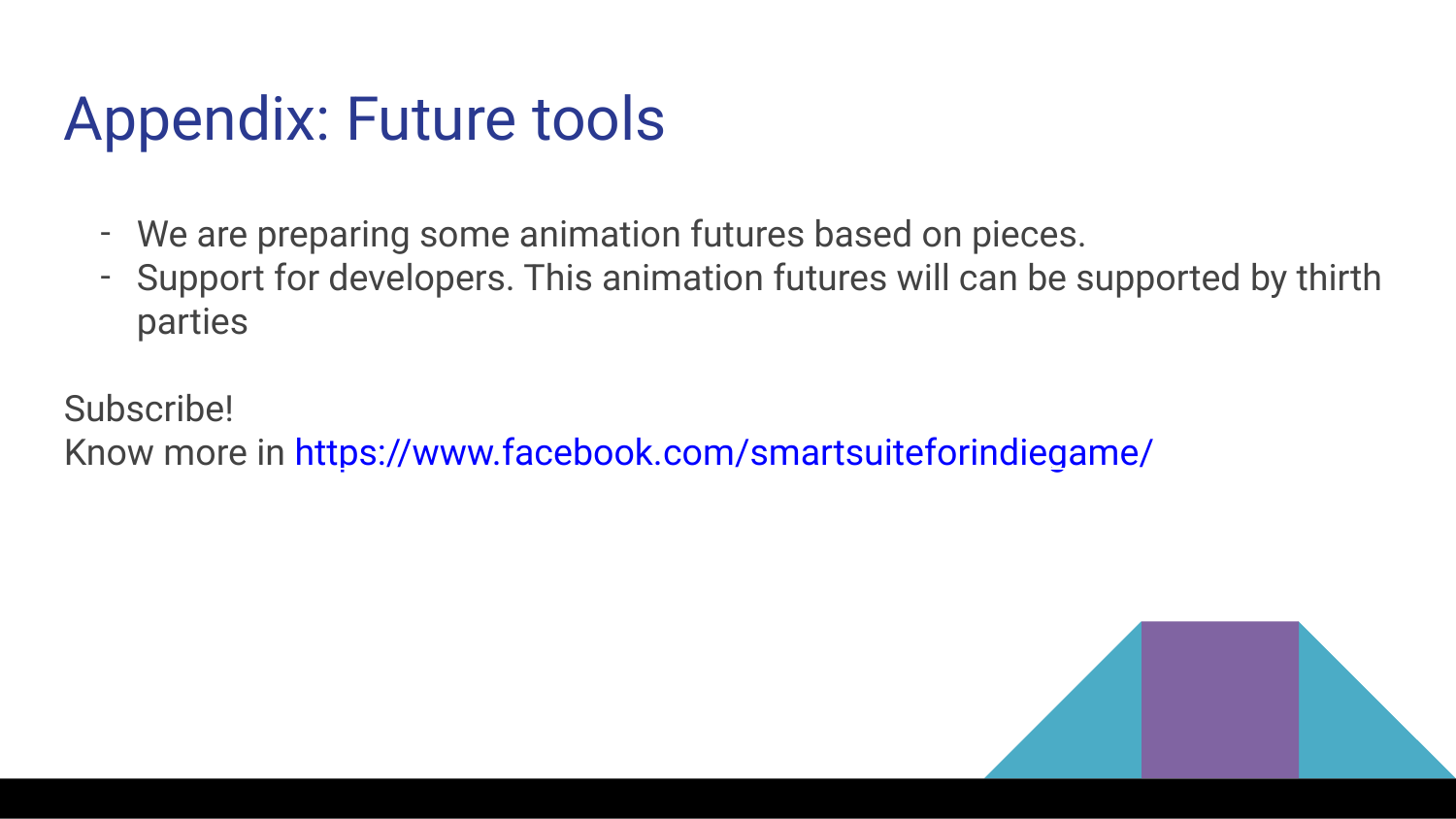

Appendix: Future tools
We are preparing some animation futures based on pieces.
Support for developers. This animation futures will can be supported by thirth parties

Subscribe!
Know more in https://www.facebook.com/smartsuiteforindiegame/